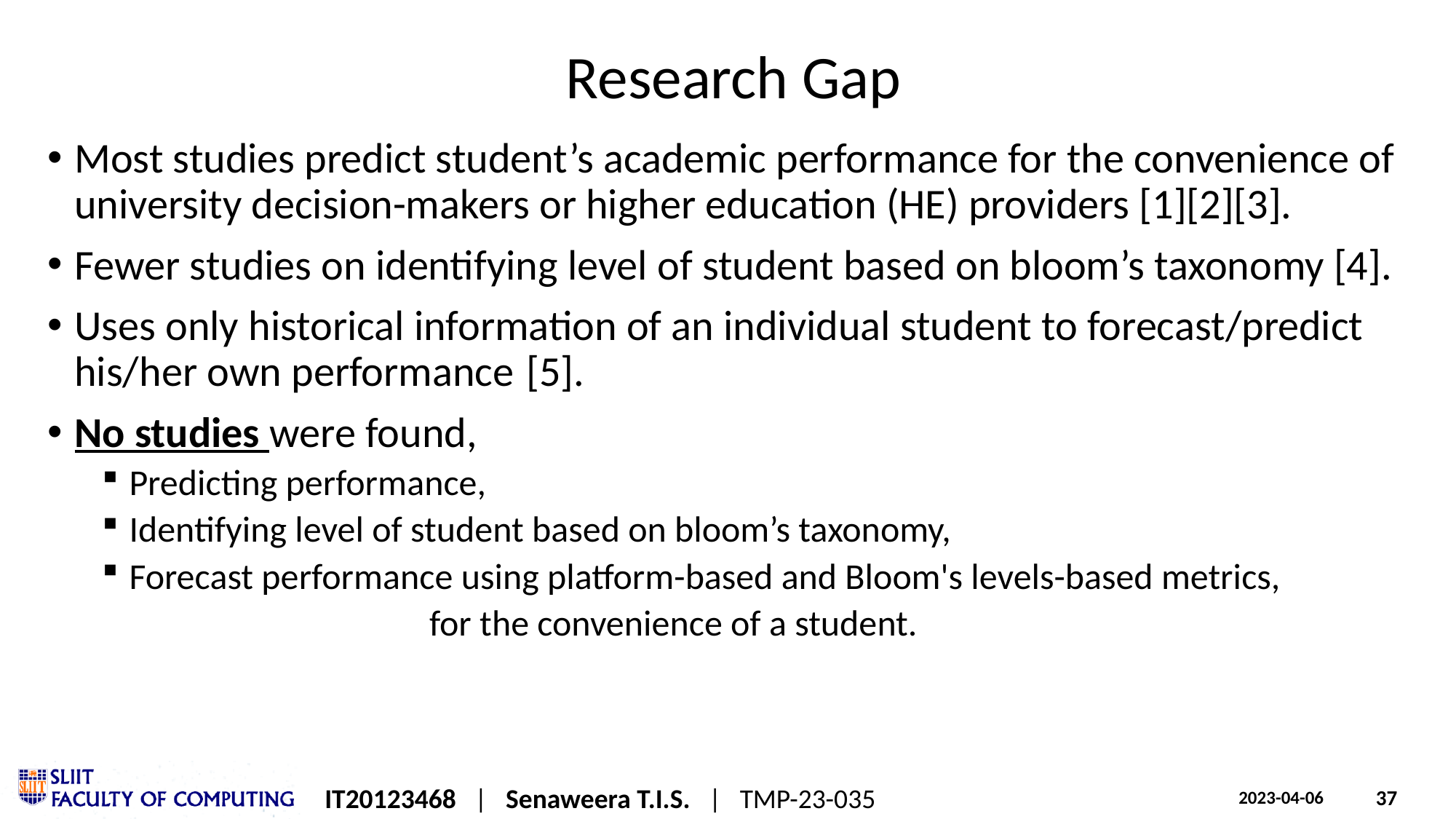

# Research Gap
Most studies predict student’s academic performance for the convenience of university decision-makers or higher education (HE) providers [1][2][3].
Fewer studies on identifying level of student based on bloom’s taxonomy [4].
Uses only historical information of an individual student to forecast/predict his/her own performance  [5].
No studies were found,
Predicting performance,
Identifying level of student based on bloom’s taxonomy,
Forecast performance using platform-based and Bloom's levels-based metrics,
	 		for the convenience of a student.

IT20123468   |   Senaweera T.I.S.   |   TMP-23-035